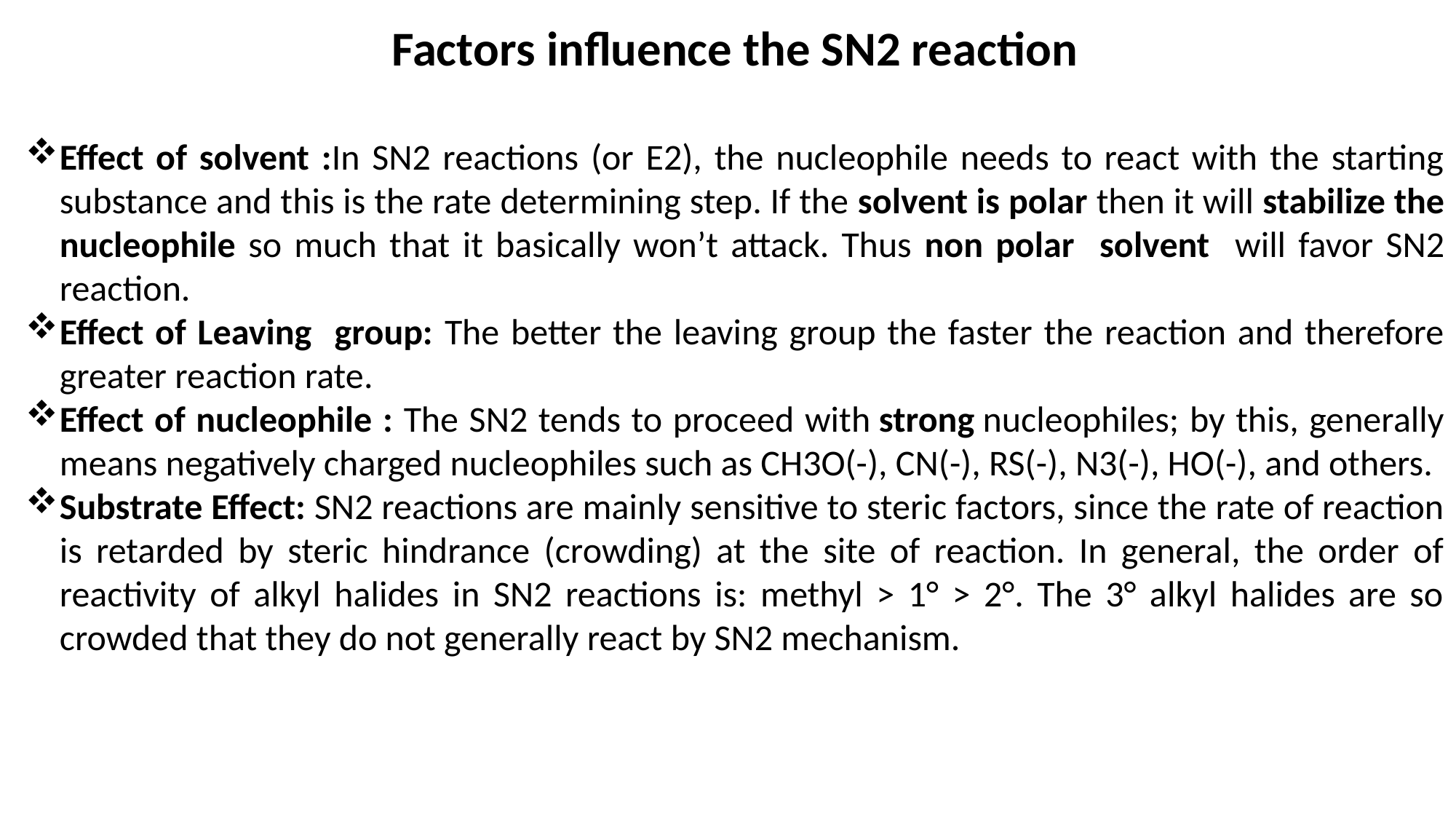

Factors influence the SN2 reaction

Effect of solvent :In SN2 reactions (or E2), the nucleophile needs to react with the starting substance and this is the rate determining step. If the solvent is polar then it will stabilize the nucleophile so much that it basically won’t attack. Thus non polar  solvent  will favor SN2 reaction.
Effect of Leaving  group: The better the leaving group the faster the reaction and therefore greater reaction rate.
Effect of nucleophile : The SN2 tends to proceed with strong nucleophiles; by this, generally means negatively charged nucleophiles such as CH3O(-), CN(-), RS(-), N3(-), HO(-), and others.
Substrate Effect: SN2 reactions are mainly sensitive to steric factors, since the rate of reaction is retarded by steric hindrance (crowding) at the site of reaction. In general, the order of reactivity of alkyl halides in SN2 reactions is: methyl > 1° > 2°. The 3° alkyl halides are so crowded that they do not generally react by SN2 mechanism.